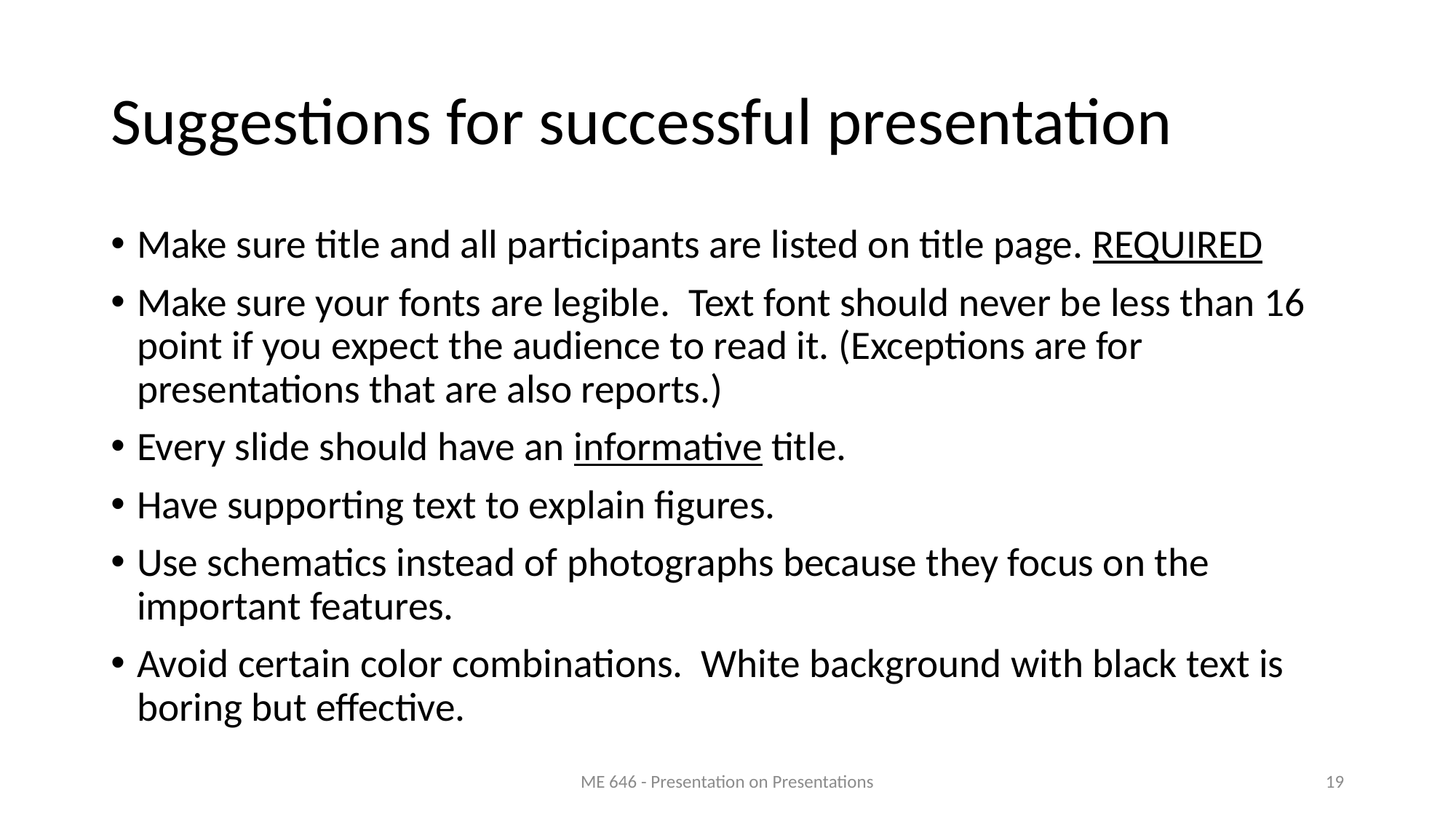

# Suggestions for successful presentation
Make sure title and all participants are listed on title page. REQUIRED
Make sure your fonts are legible.  Text font should never be less than 16 point if you expect the audience to read it. (Exceptions are for presentations that are also reports.)
Every slide should have an informative title.
Have supporting text to explain figures.
Use schematics instead of photographs because they focus on the important features.
Avoid certain color combinations.  White background with black text is boring but effective.
ME 646 - Presentation on Presentations
19